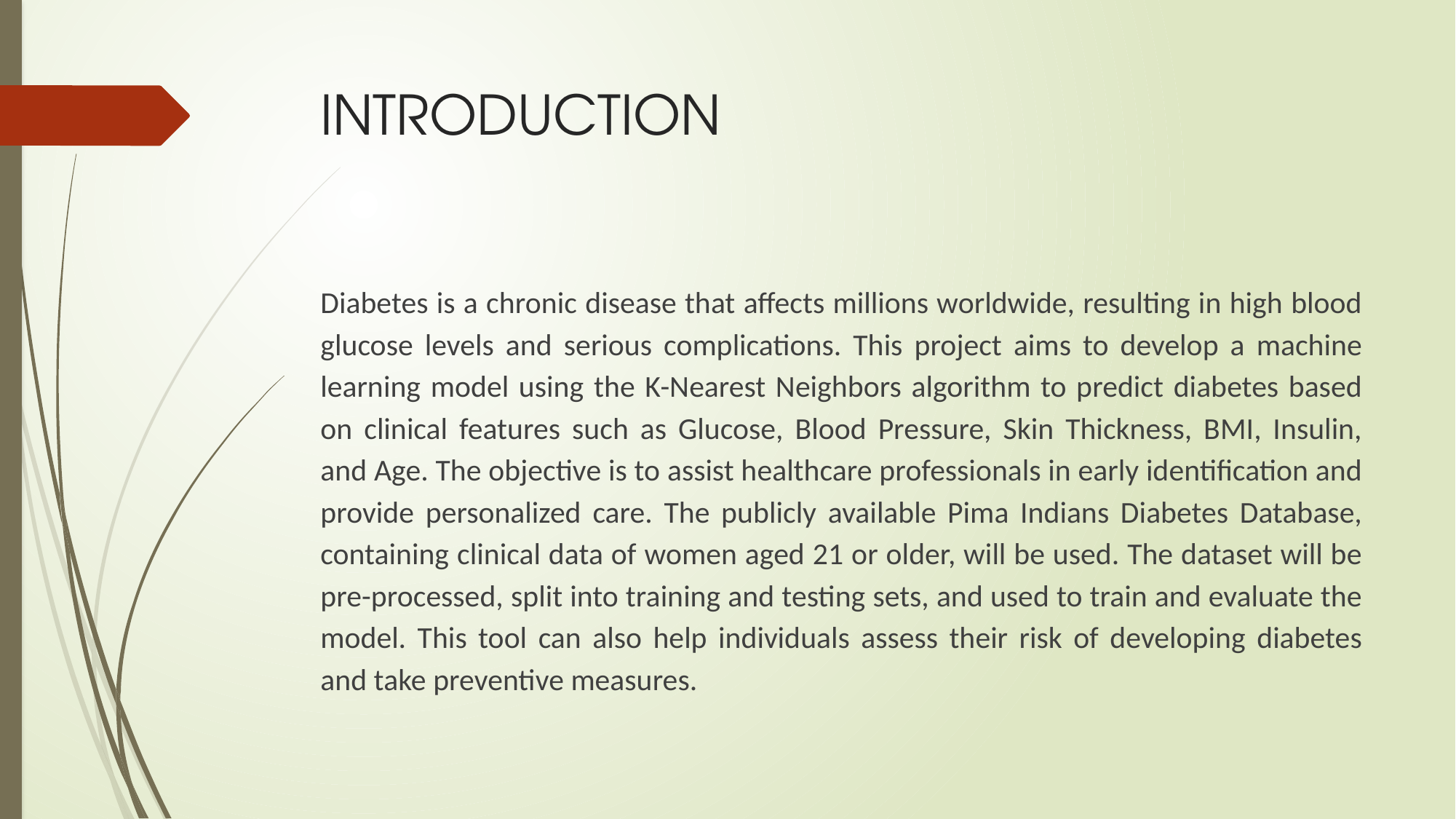

# INTRODUCTION
Diabetes is a chronic disease that affects millions worldwide, resulting in high blood glucose levels and serious complications. This project aims to develop a machine learning model using the K-Nearest Neighbors algorithm to predict diabetes based on clinical features such as Glucose, Blood Pressure, Skin Thickness, BMI, Insulin, and Age. The objective is to assist healthcare professionals in early identification and provide personalized care. The publicly available Pima Indians Diabetes Database, containing clinical data of women aged 21 or older, will be used. The dataset will be pre-processed, split into training and testing sets, and used to train and evaluate the model. This tool can also help individuals assess their risk of developing diabetes and take preventive measures.